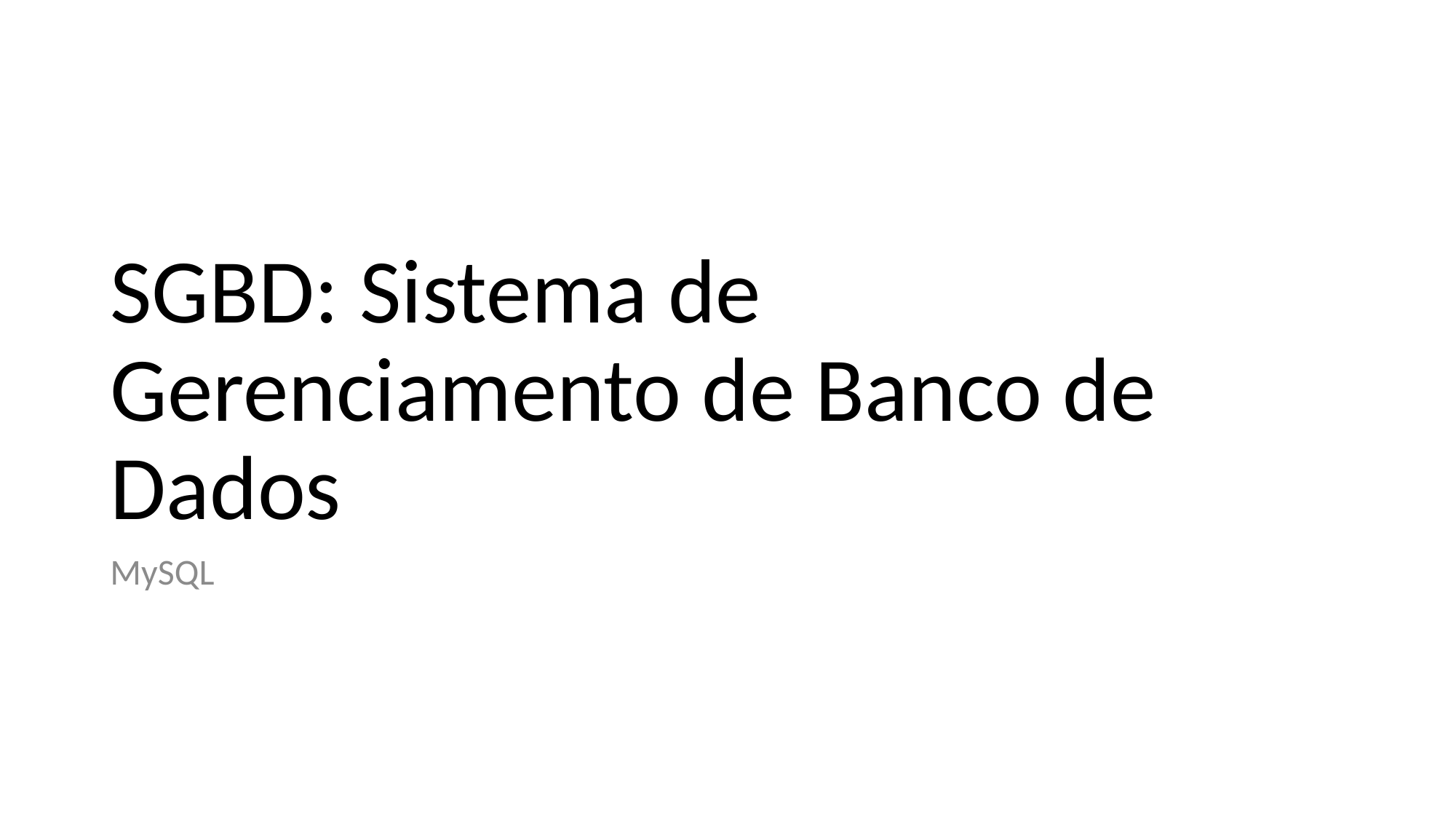

# SGBD: Sistema de Gerenciamento de Banco de Dados
MySQL